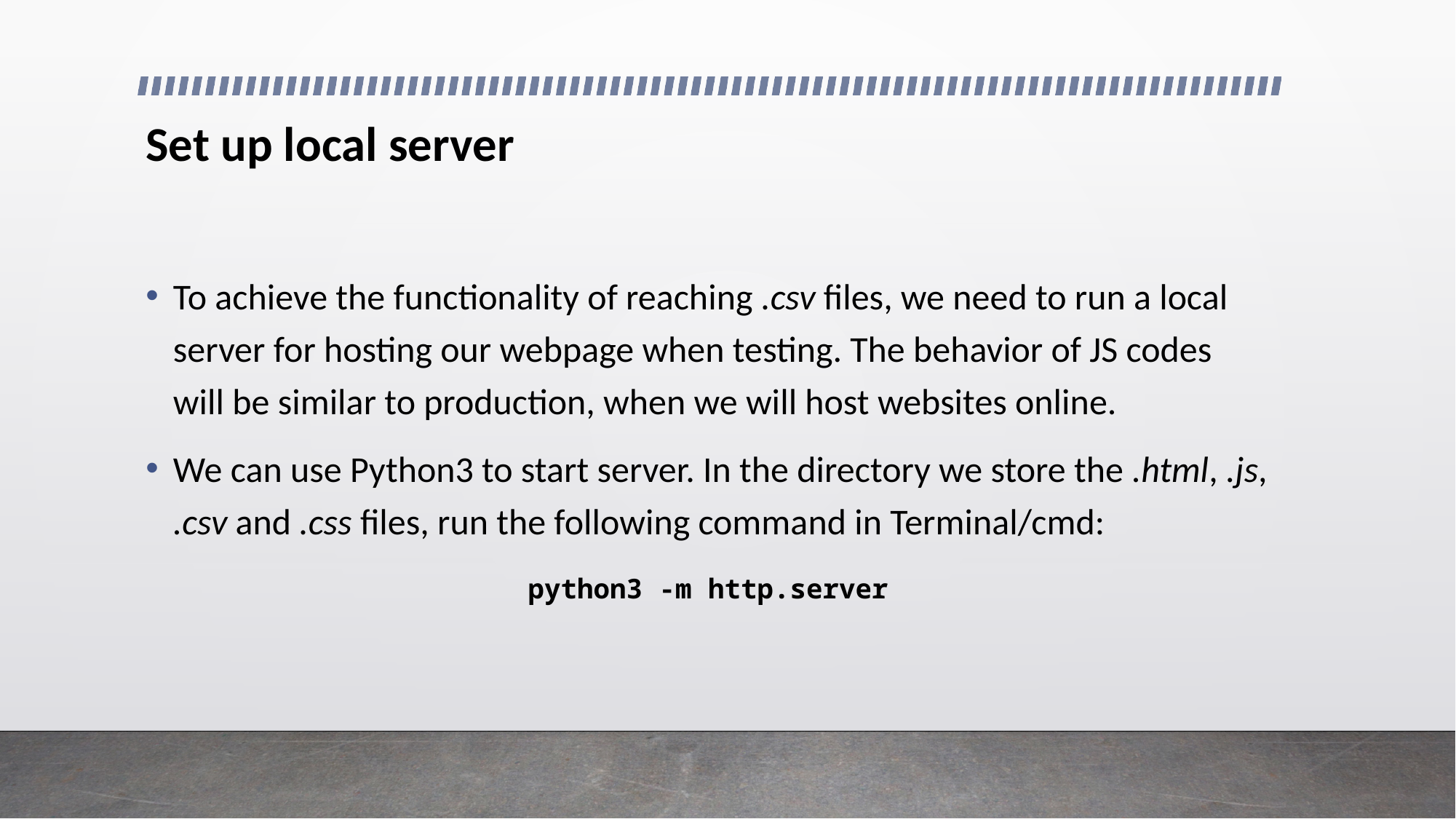

# Set up local server
To achieve the functionality of reaching .csv files, we need to run a local server for hosting our webpage when testing. The behavior of JS codes will be similar to production, when we will host websites online.
We can use Python3 to start server. In the directory we store the .html, .js, .csv and .css files, run the following command in Terminal/cmd:
python3 -m http.server